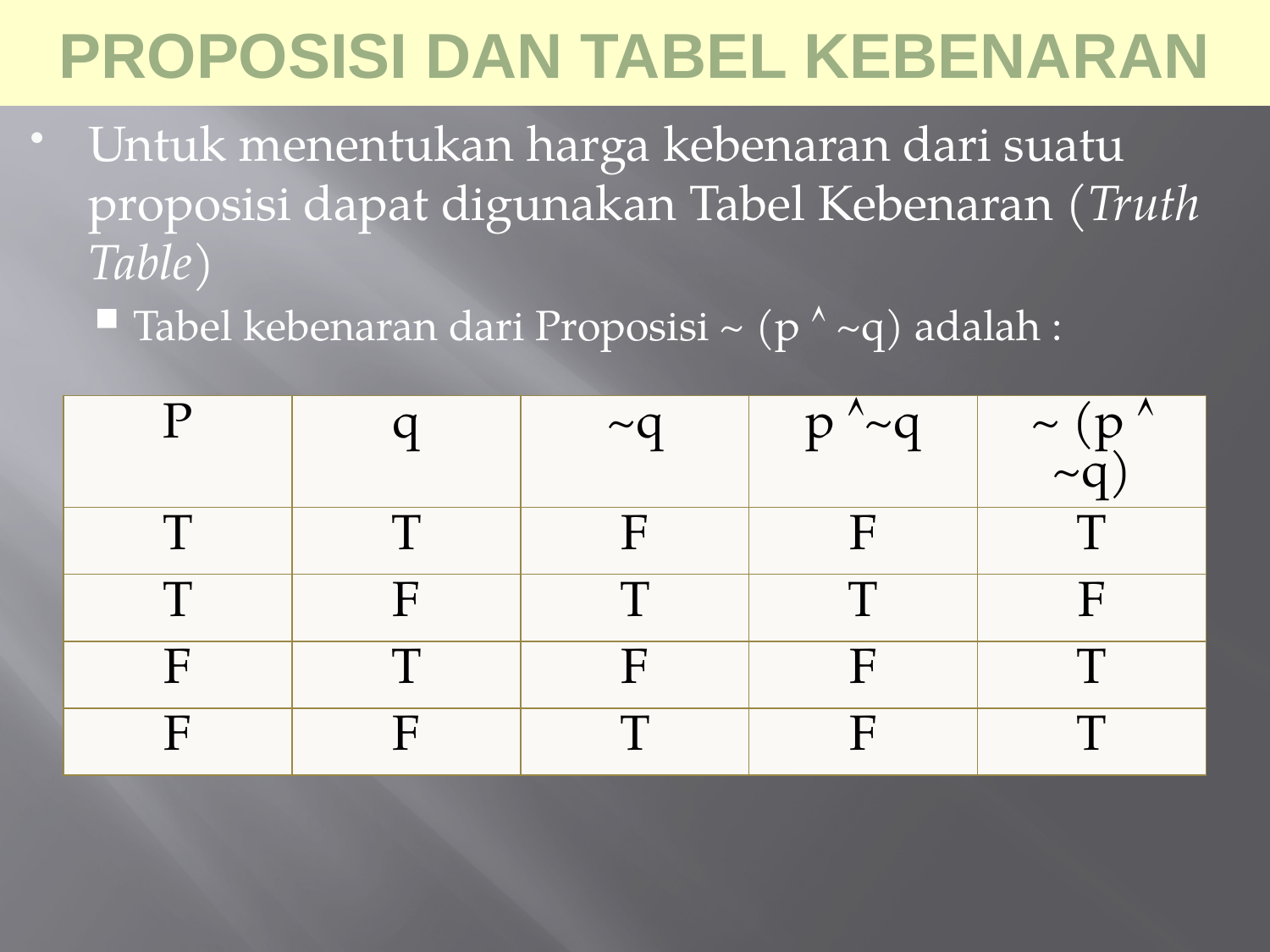

# PROPOSISI DAN TABEL KEBENARAN
Untuk menentukan harga kebenaran dari suatu proposisi dapat digunakan Tabel Kebenaran (Truth Table)
Tabel kebenaran dari Proposisi ~ (p ∧ ~q) adalah :

| P | q | ~q | p ∧~q | ~ (p ∧ ~q) |
| --- | --- | --- | --- | --- |
| T | T | F | F | T |
| T | F | T | T | F |
| F | T | F | F | T |
| F | F | T | F | T |